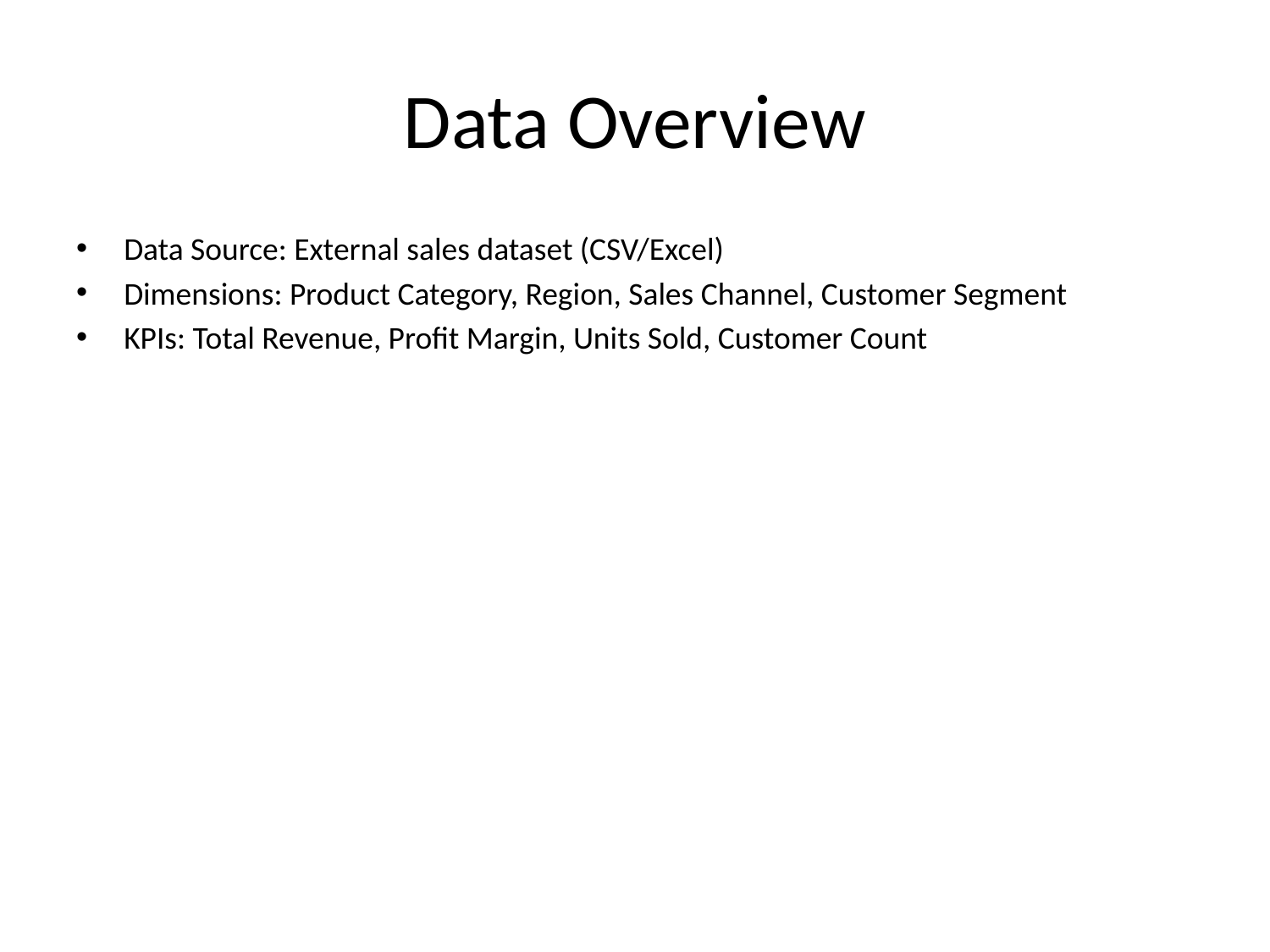

# Data Overview
Data Source: External sales dataset (CSV/Excel)
Dimensions: Product Category, Region, Sales Channel, Customer Segment
KPIs: Total Revenue, Profit Margin, Units Sold, Customer Count